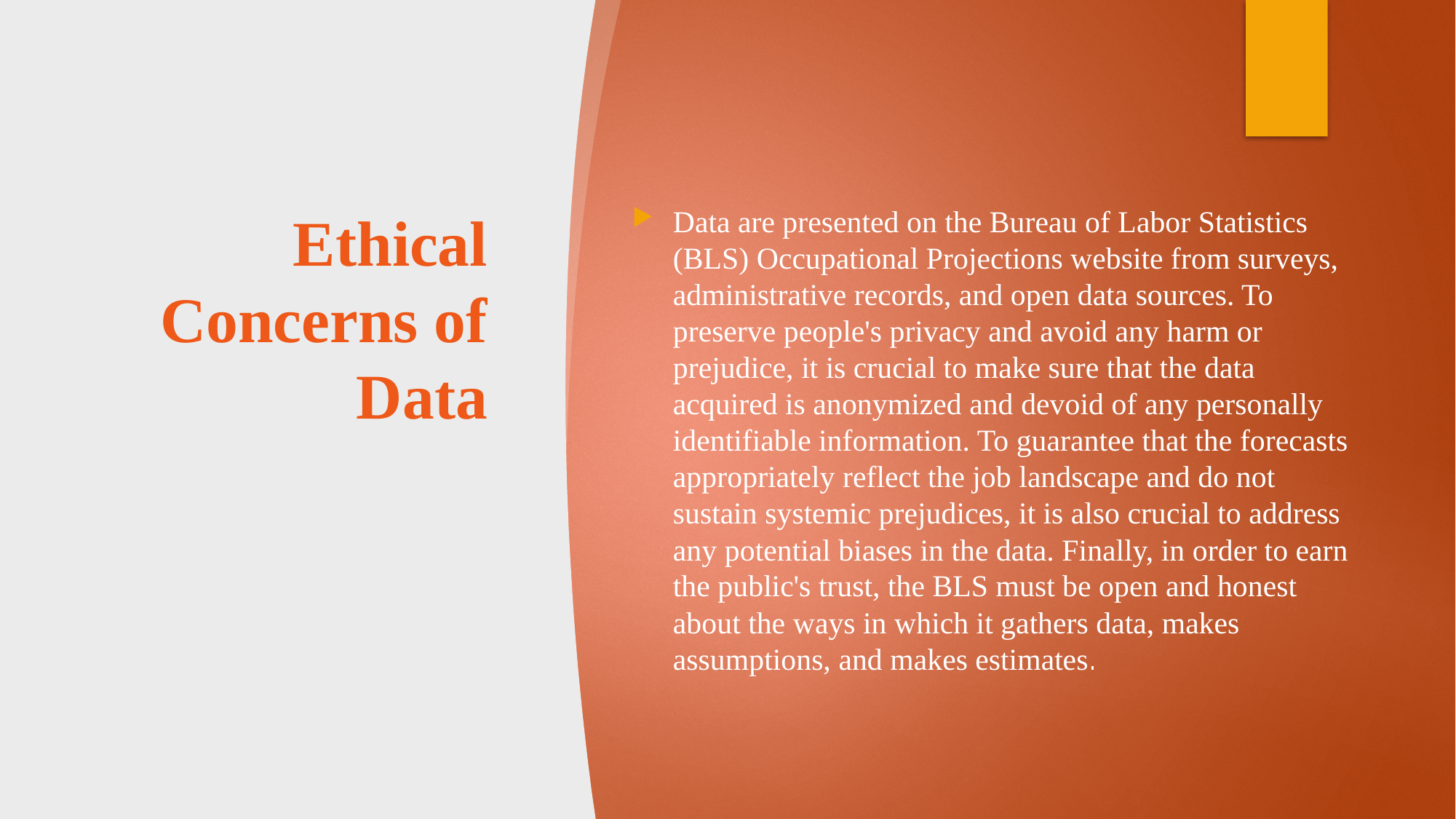

# Ethical Concerns of Data
Data are presented on the Bureau of Labor Statistics (BLS) Occupational Projections website from surveys, administrative records, and open data sources. To preserve people's privacy and avoid any harm or prejudice, it is crucial to make sure that the data acquired is anonymized and devoid of any personally identifiable information. To guarantee that the forecasts appropriately reflect the job landscape and do not sustain systemic prejudices, it is also crucial to address any potential biases in the data. Finally, in order to earn the public's trust, the BLS must be open and honest about the ways in which it gathers data, makes assumptions, and makes estimates.